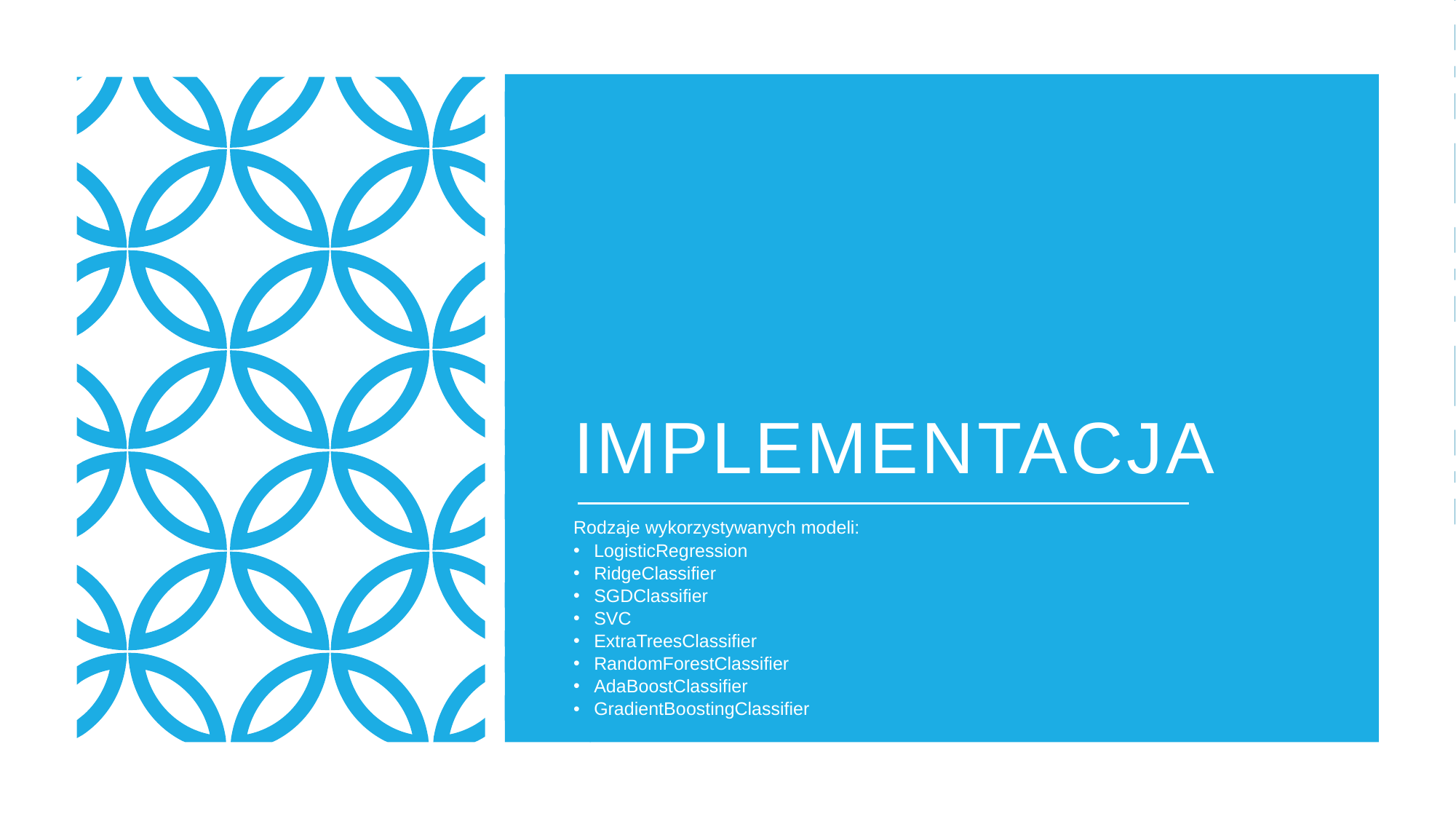

# Implementacja

Rodzaje wykorzystywanych modeli:
LogisticRegression
RidgeClassifier
SGDClassifier
SVC
ExtraTreesClassifier
RandomForestClassifier
AdaBoostClassifier
GradientBoostingClassifier